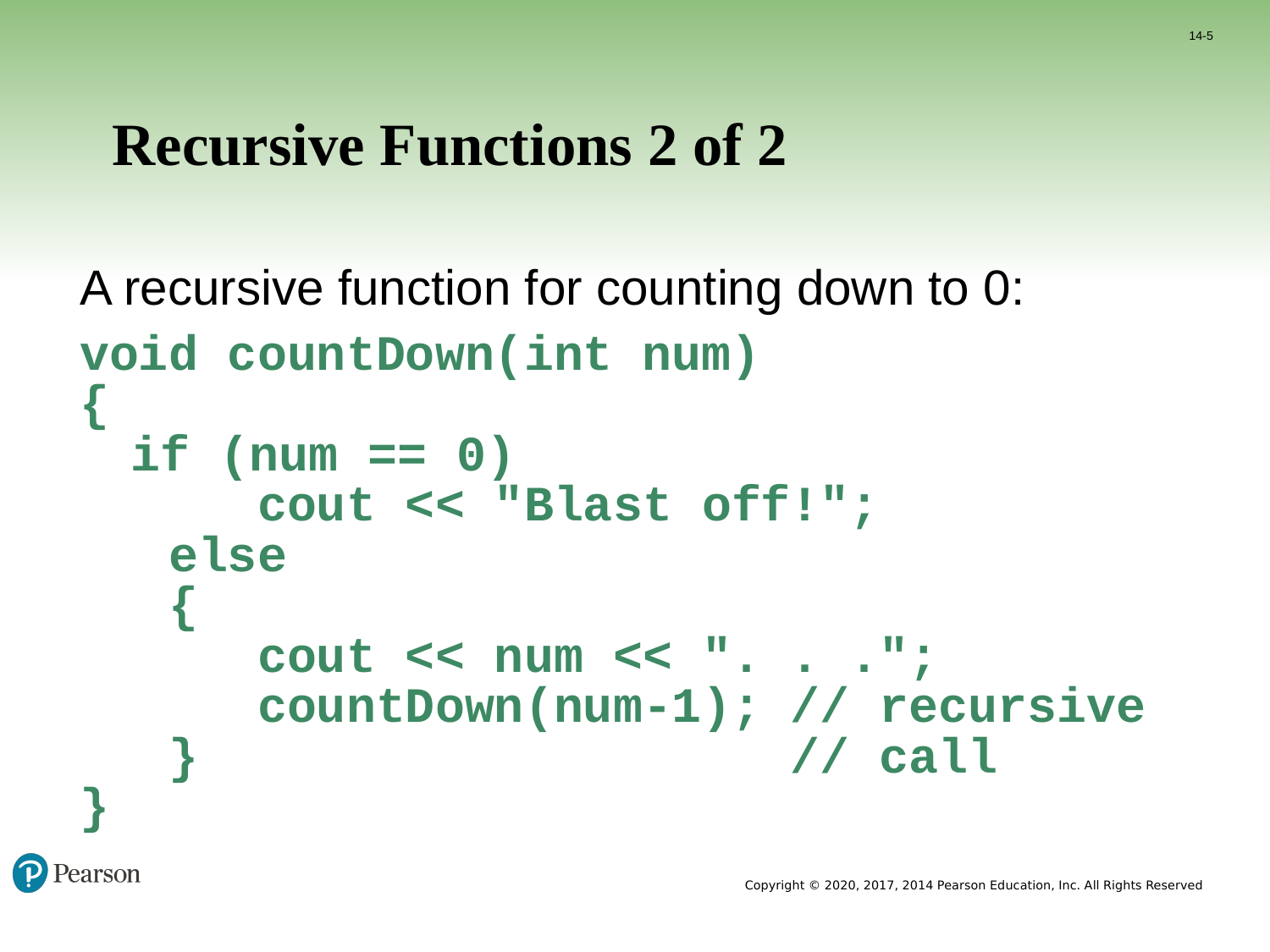

14-5
# Recursive Functions 2 of 2
A recursive function for counting down to 0:
void countDown(int num)
{
	 if (num == 0)
      cout << "Blast off!";
   else
   {
      cout << num << ". . .";
      countDown(num-1); // recursive
   }                    // call
}